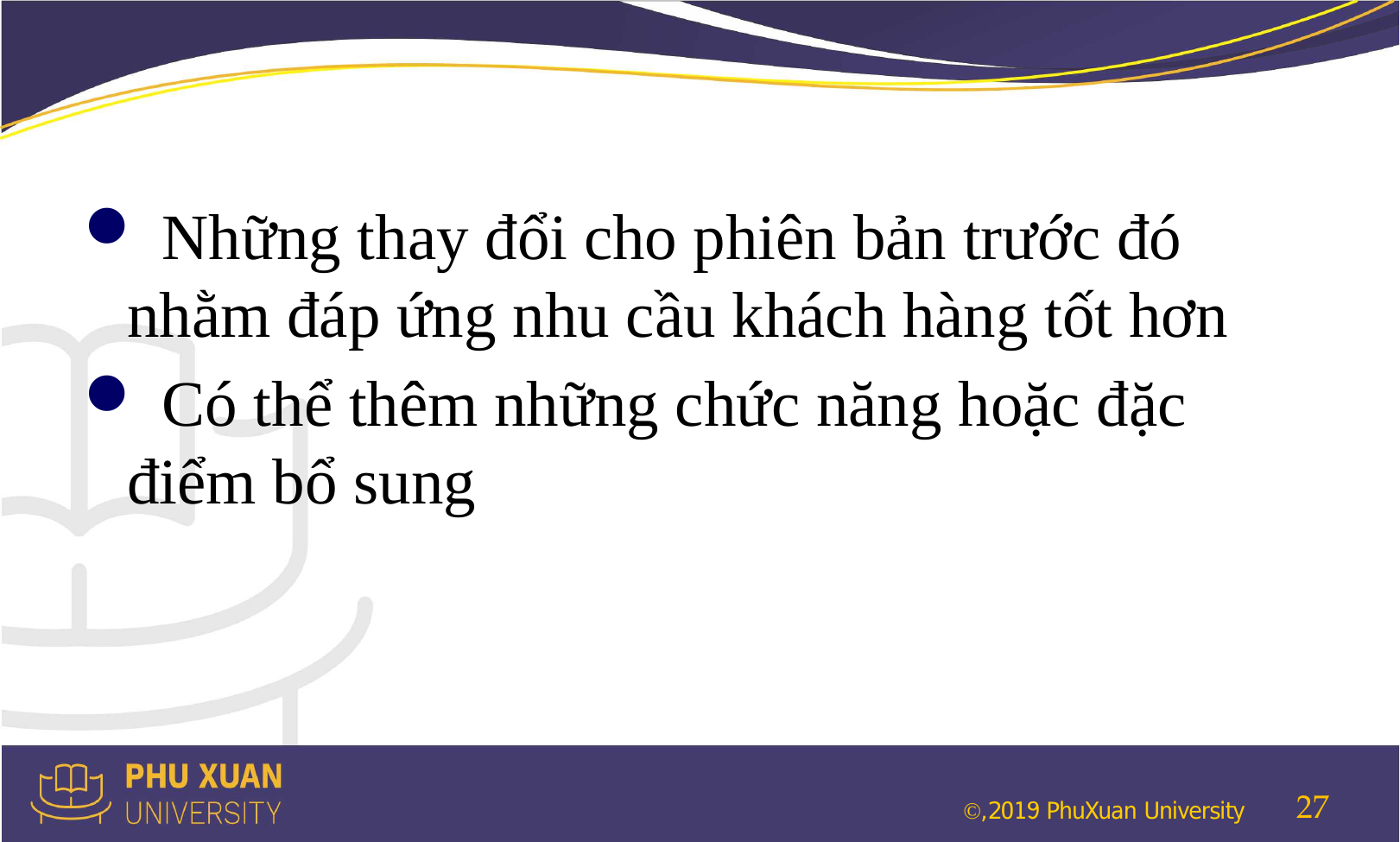

#
 Những thay đổi cho phiên bản trước đó nhằm đáp ứng nhu cầu khách hàng tốt hơn
 Có thể thêm những chức năng hoặc đặc điểm bổ sung

27